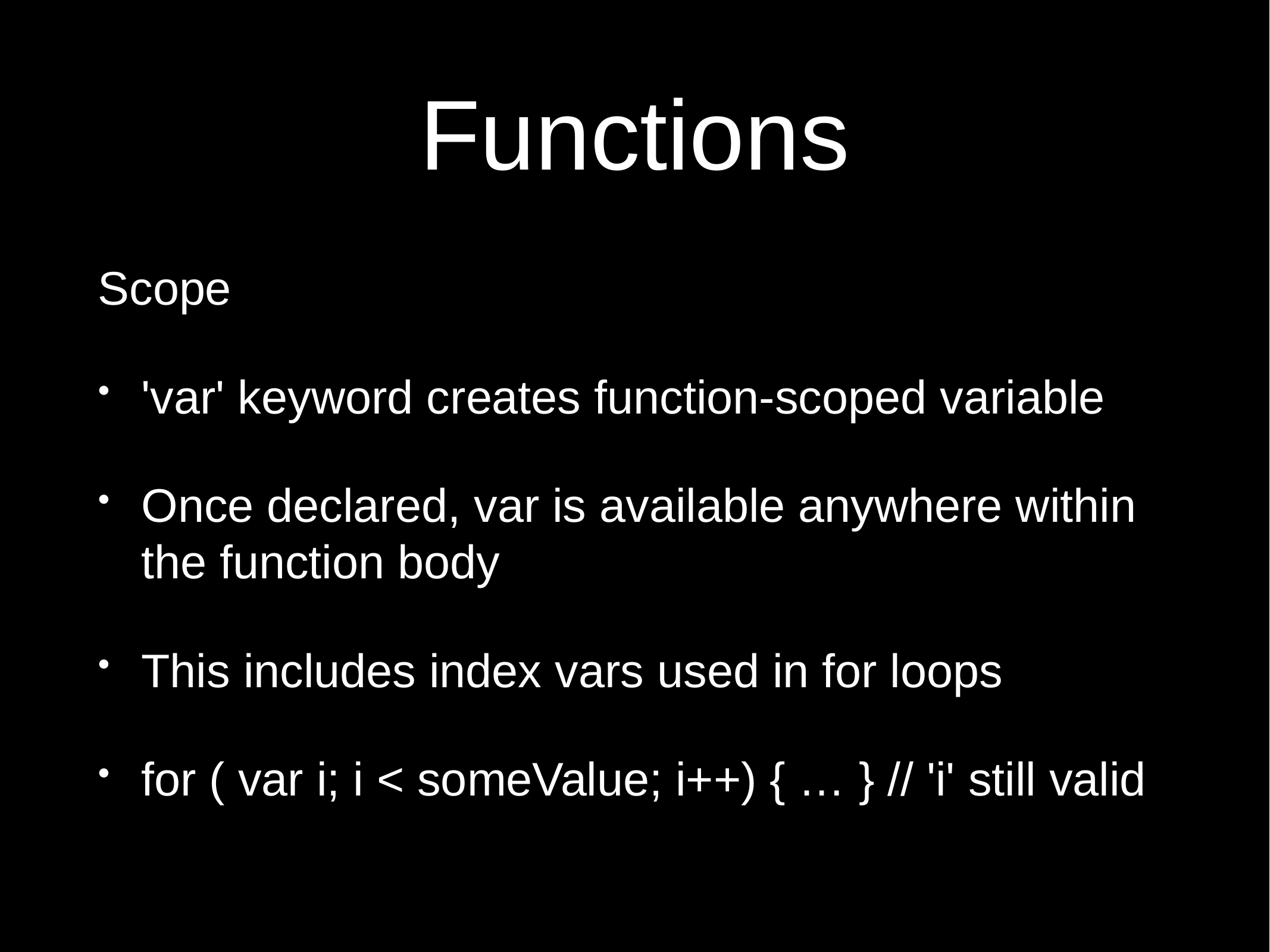

# Functions
Scope
'var' keyword creates function-scoped variable
Once declared, var is available anywhere within the function body
This includes index vars used in for loops
for ( var i; i < someValue; i++) { … } // 'i' still valid